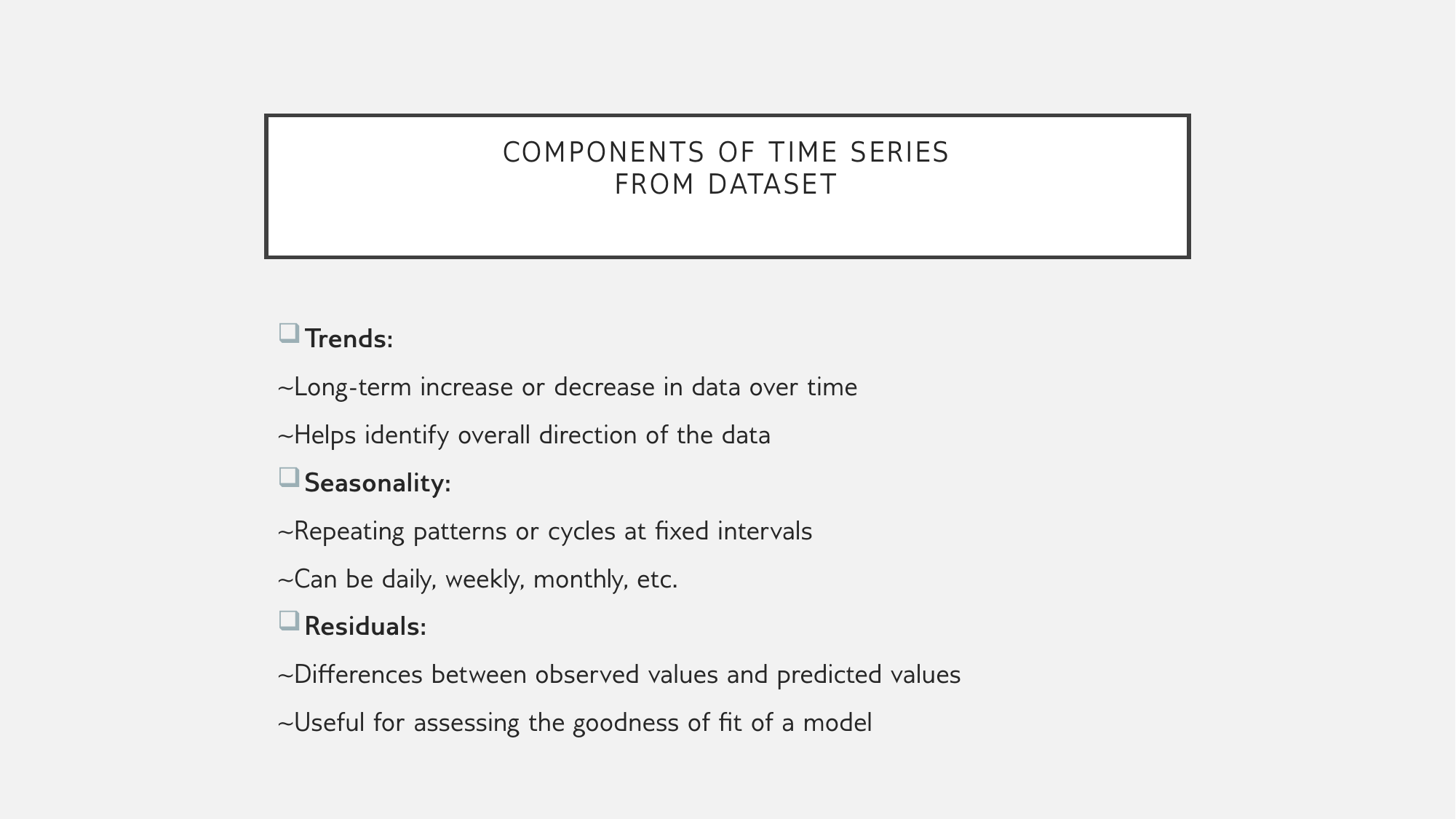

# Components of Time Series from dataset
Trends:
~Long-term increase or decrease in data over time
~Helps identify overall direction of the data
Seasonality:
~Repeating patterns or cycles at fixed intervals
~Can be daily, weekly, monthly, etc.
Residuals:
~Differences between observed values and predicted values
~Useful for assessing the goodness of fit of a model